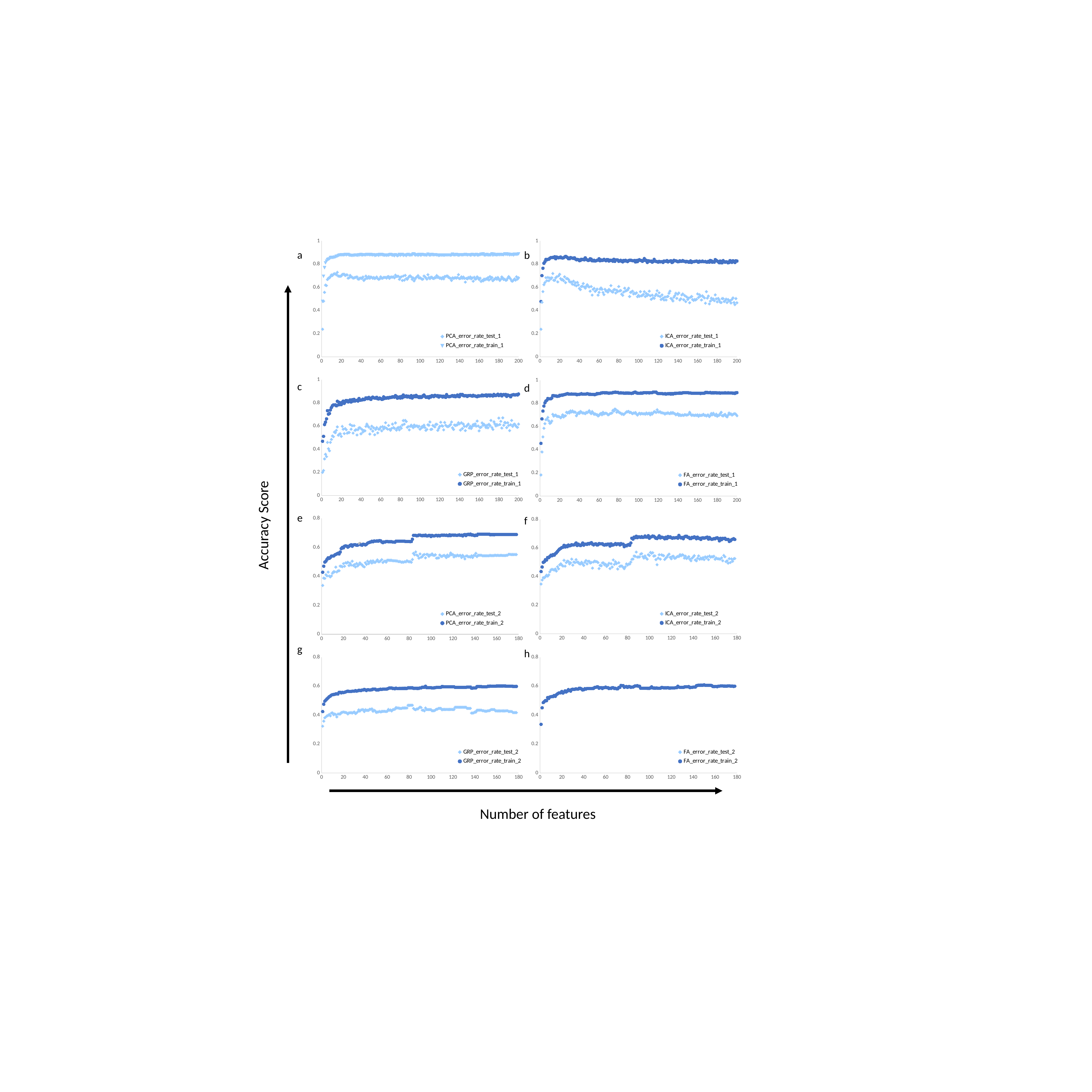

### Chart

| Category | ICA_error_rate_test_1 | ICA_error_rate_train_1 |
|---|---|---|

### Chart

| Category | PCA_error_rate_test_1 | PCA_error_rate_train_1 |
|---|---|---|
a
b

### Chart

| Category | GRP_error_rate_test_1 | GRP_error_rate_train_1 |
|---|---|---|

### Chart

| Category | FA_error_rate_test_1 | FA_error_rate_train_1 |
|---|---|---|
c
d
e
f

### Chart

| Category | PCA_error_rate_test_2 | PCA_error_rate_train_2 |
|---|---|---|

### Chart

| Category | ICA_error_rate_test_2 | ICA_error_rate_train_2 |
|---|---|---|
Accuracy Score
g
h

### Chart

| Category | GRP_error_rate_test_2 | GRP_error_rate_train_2 |
|---|---|---|

### Chart

| Category | FA_error_rate_test_2 | FA_error_rate_train_2 |
|---|---|---|
Number of features